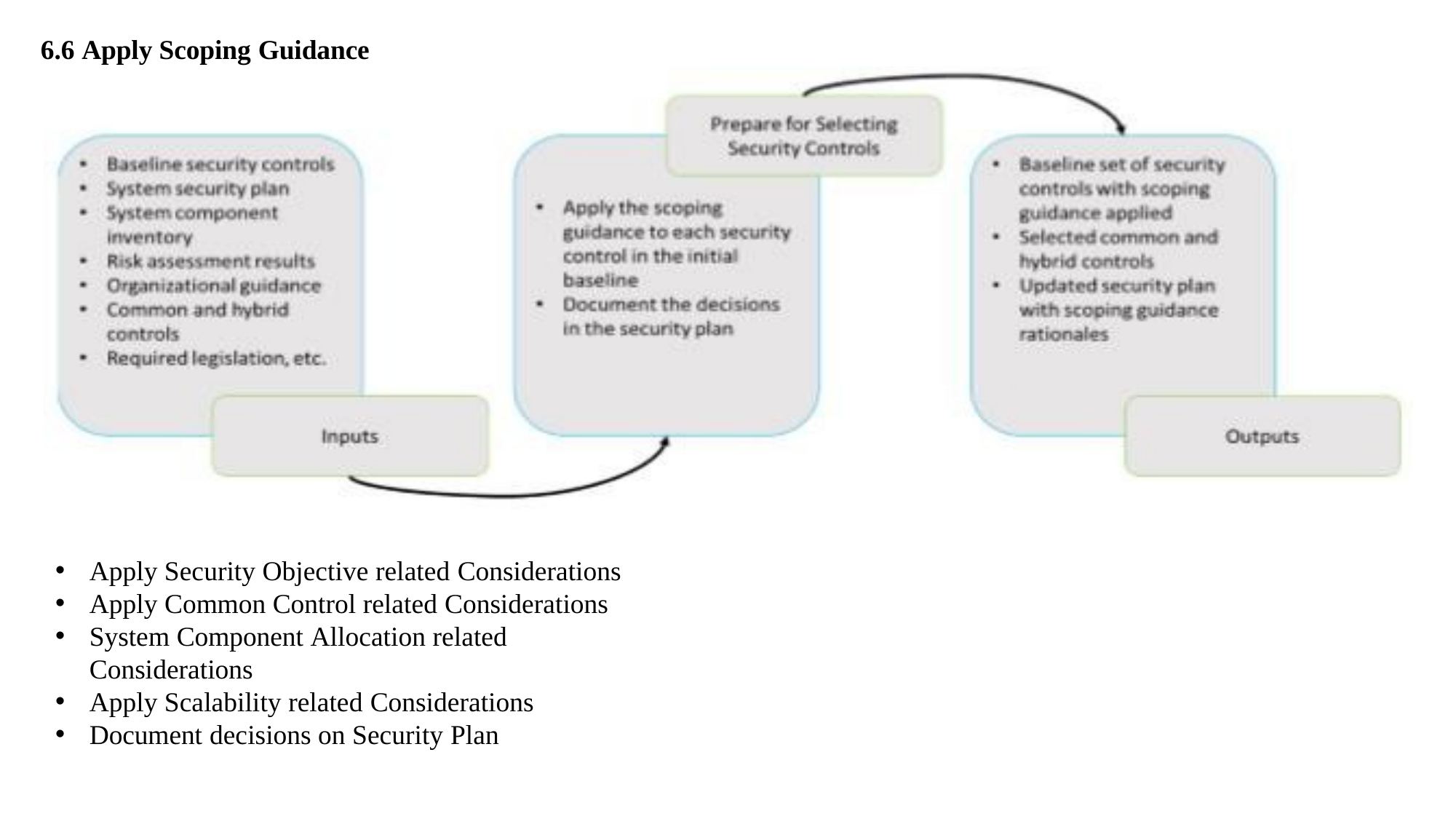

# 6.6 Apply Scoping Guidance

Apply Security Objective related Considerations
Apply Common Control related Considerations
System Component Allocation related Considerations
Apply Scalability related Considerations
Document decisions on Security Plan